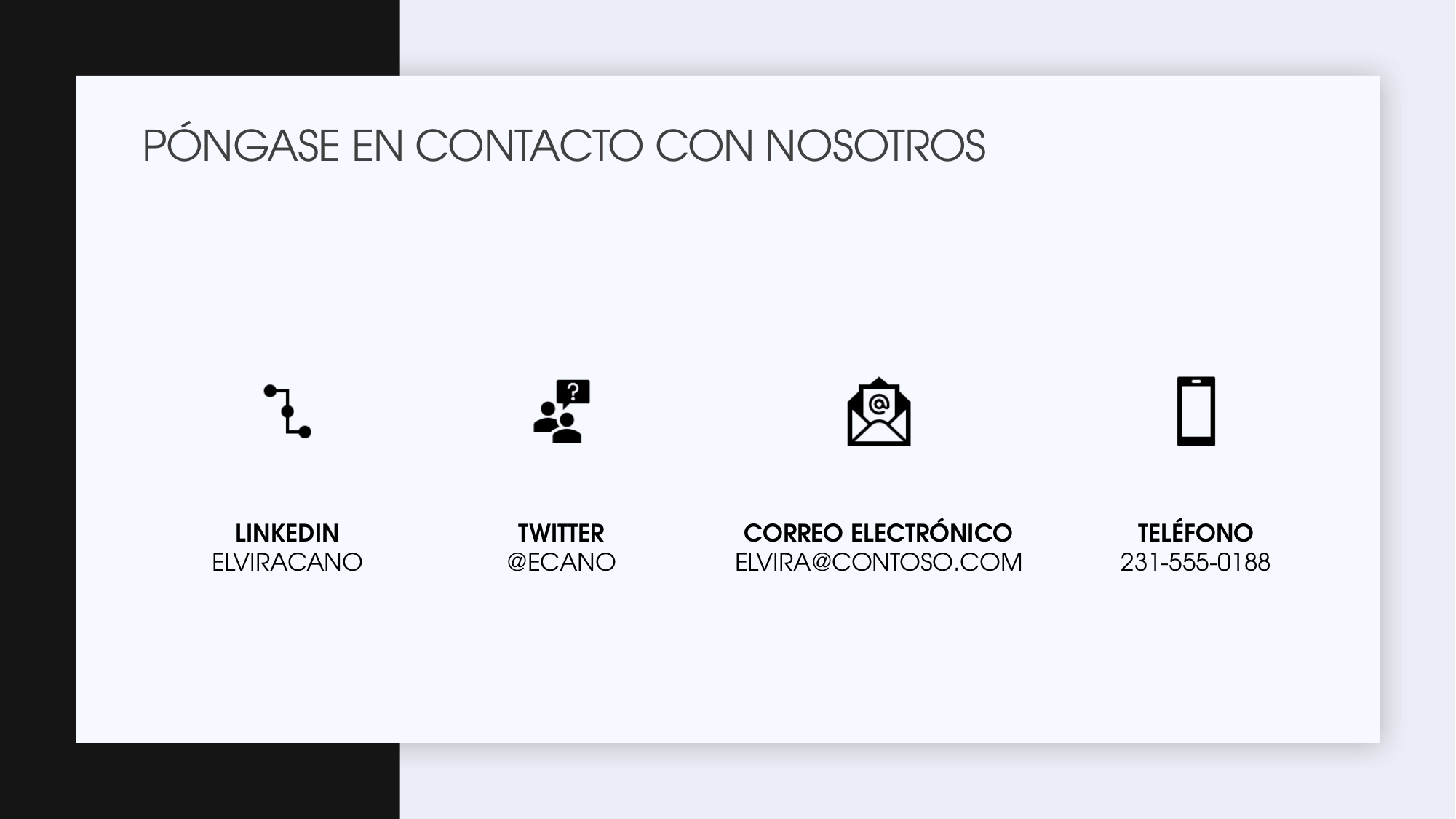

# Póngase en contacto con nosotros
LinkedIn
ELVIRACANO
Twitter
@ECANO
Correo electrónico
ELVIRA@contoso.com
Teléfono
231-555-0188